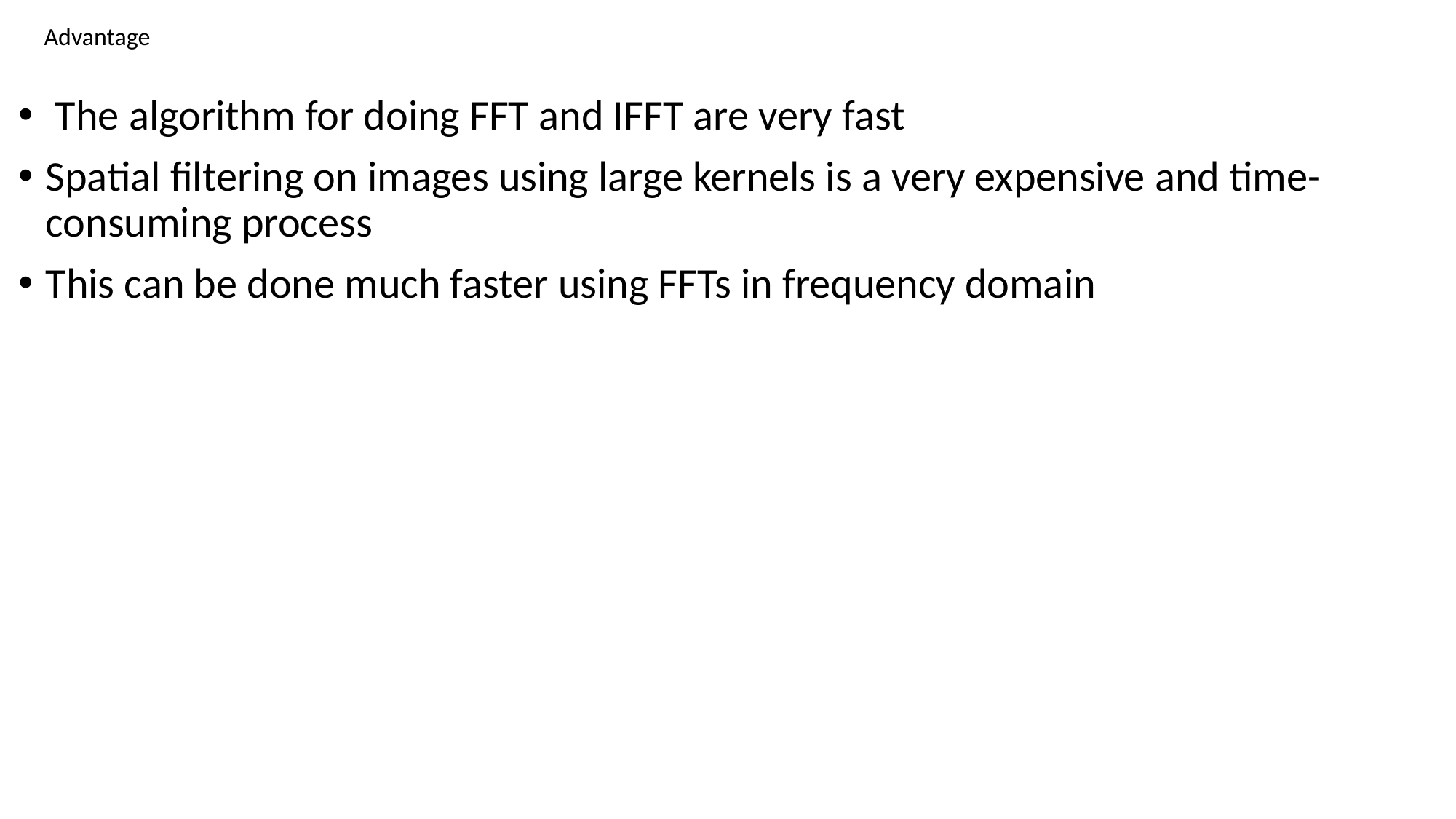

# Advantage
 The algorithm for doing FFT and IFFT are very fast
Spatial filtering on images using large kernels is a very expensive and time-consuming process
This can be done much faster using FFTs in frequency domain